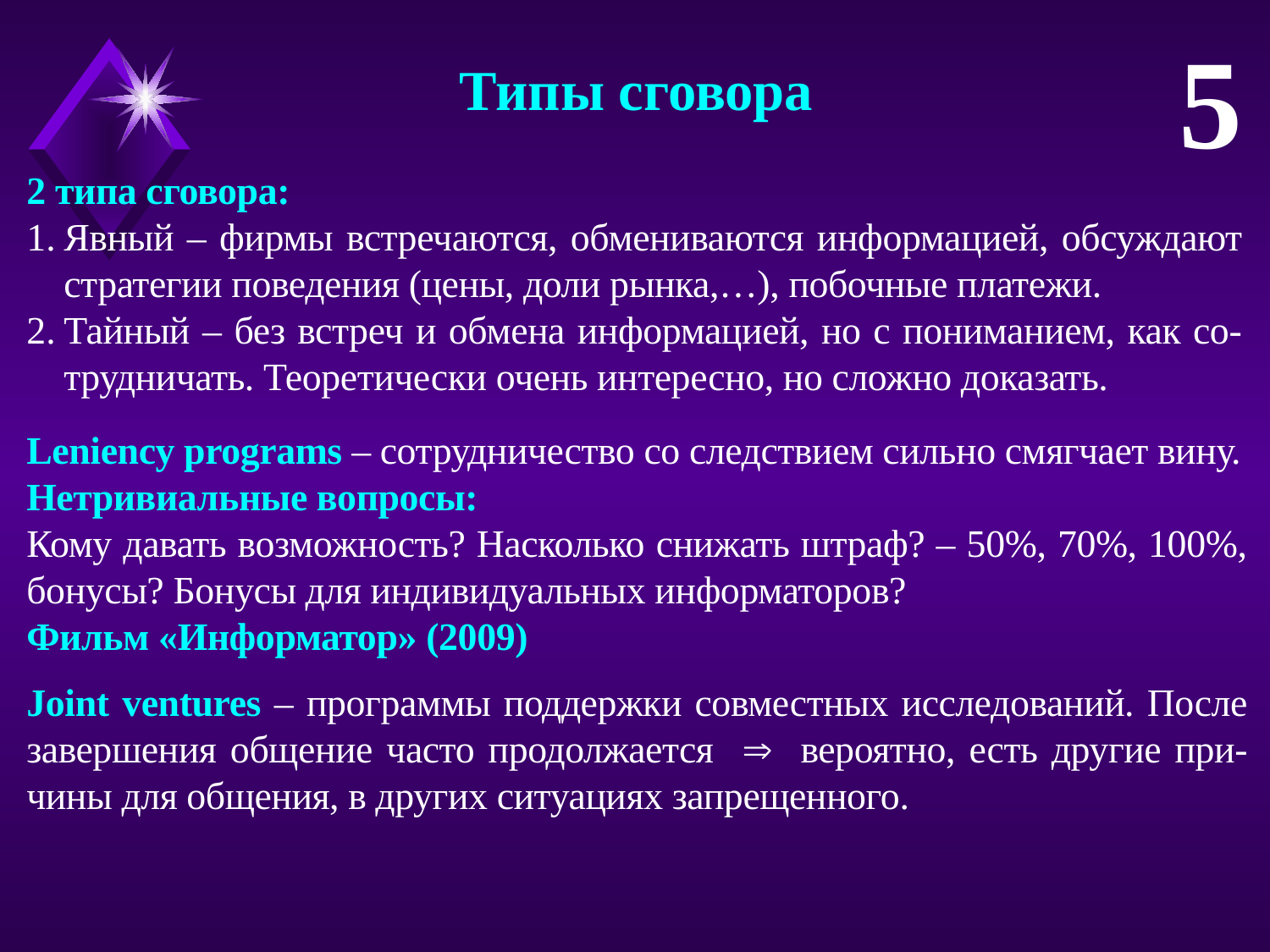

5
Типы сговора
2 типа сговора:
Явный – фирмы встречаются, обмениваются информацией, обсуждают стратегии поведения (цены, доли рынка,…), побочные платежи.
Тайный – без встреч и обмена информацией, но с пониманием, как со-трудничать. Теоретически очень интересно, но сложно доказать.
Leniency programs – сотрудничество со следствием сильно смягчает вину.
Нетривиальные вопросы:
Кому давать возможность? Насколько снижать штраф? – 50%, 70%, 100%, бонусы? Бонусы для индивидуальных информаторов?
Фильм «Информатор» (2009)
Joint ventures – программы поддержки совместных исследований. После завершения общение часто продолжается  ⇒  вероятно, есть другие при-чины для общения, в других ситуациях запрещенного.